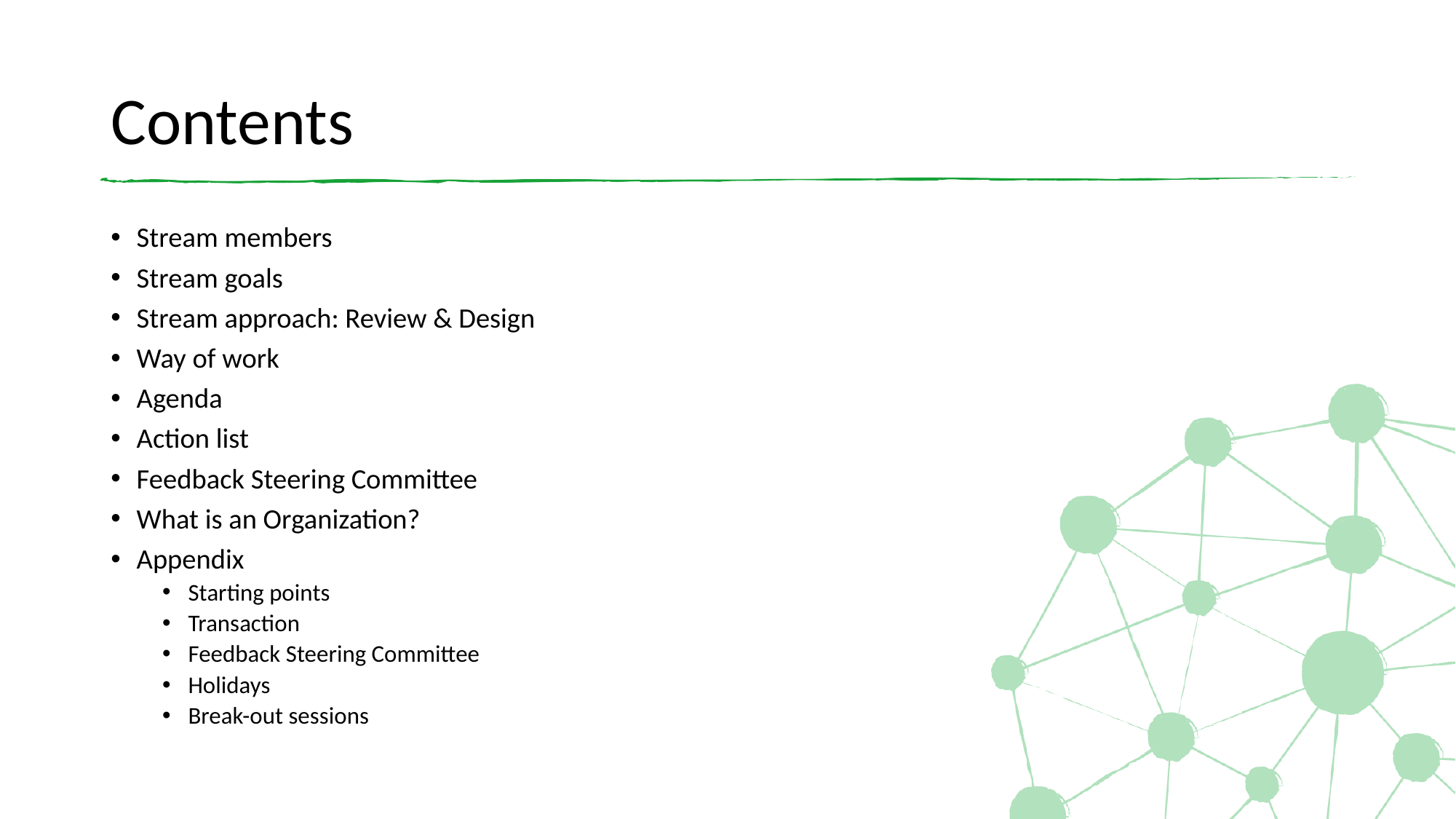

# Contents
Stream members
Stream goals
Stream approach: Review & Design
Way of work
Agenda
Action list
Feedback Steering Committee
What is an Organization?
Appendix
Starting points
Transaction
Feedback Steering Committee
Holidays
Break-out sessions